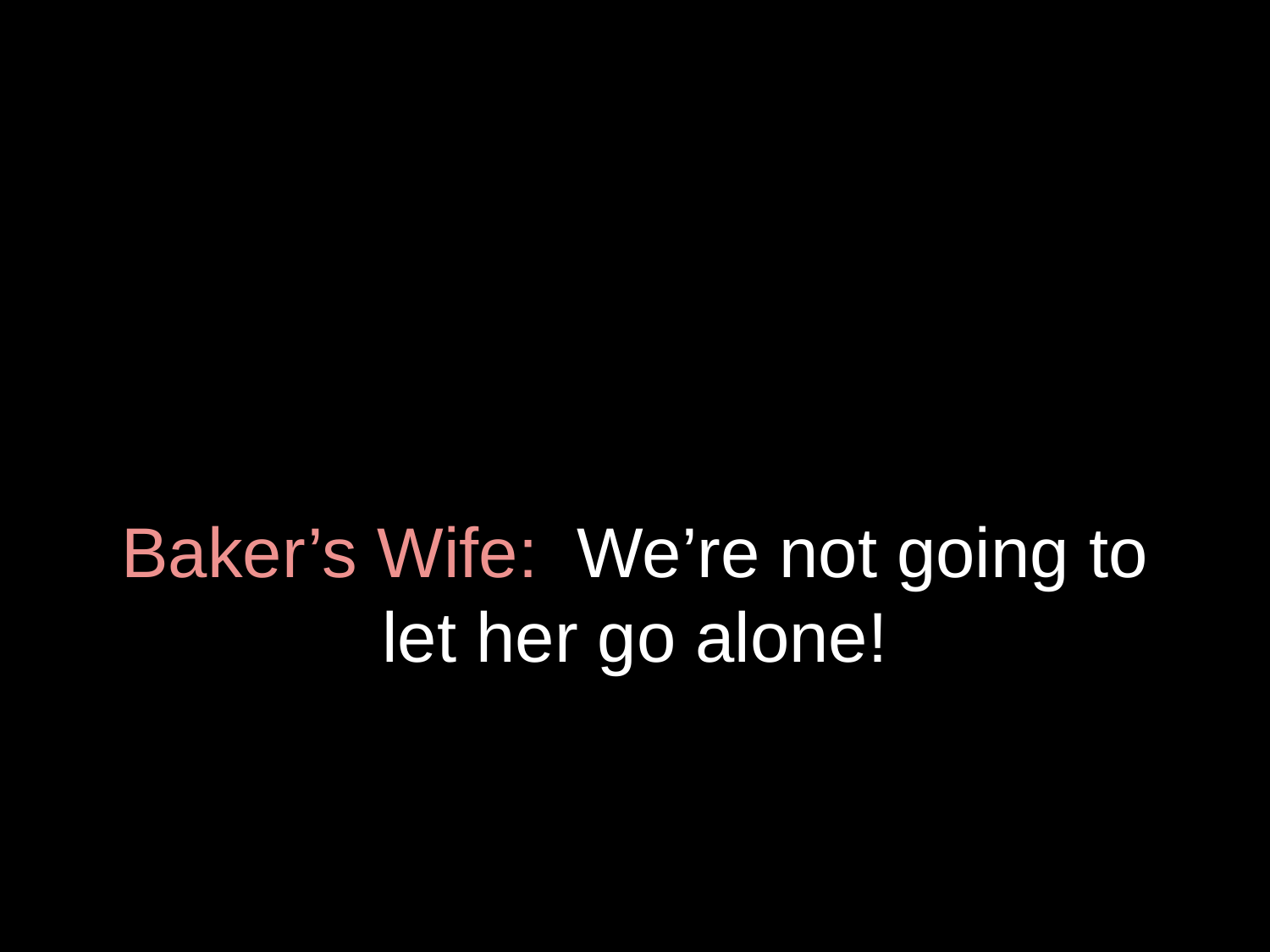

# Baker’s Wife:  We’re not going to let her go alone!